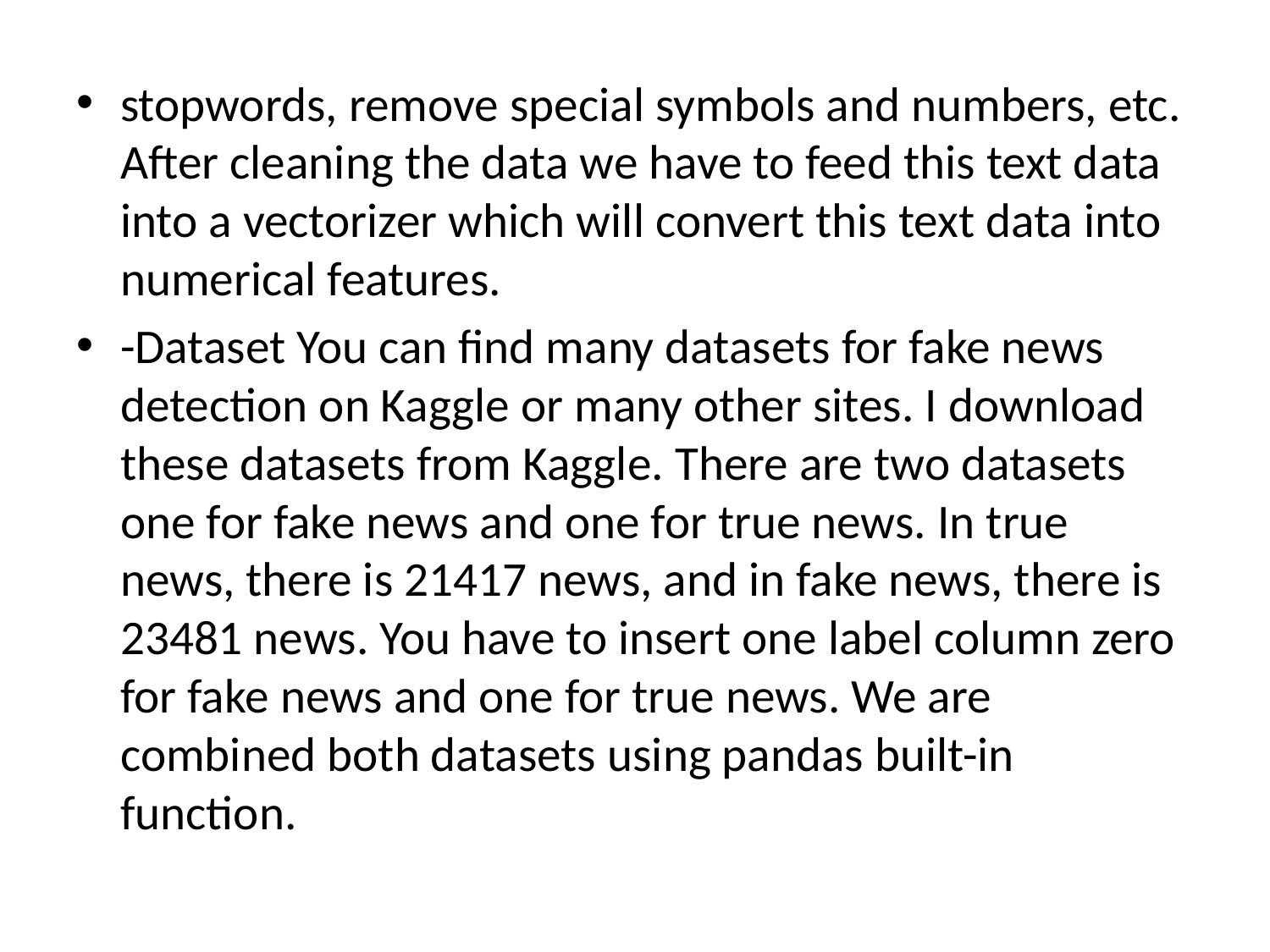

stopwords, remove special symbols and numbers, etc. After cleaning the data we have to feed this text data into a vectorizer which will convert this text data into numerical features.
-Dataset You can find many datasets for fake news detection on Kaggle or many other sites. I download these datasets from Kaggle. There are two datasets one for fake news and one for true news. In true news, there is 21417 news, and in fake news, there is 23481 news. You have to insert one label column zero for fake news and one for true news. We are combined both datasets using pandas built-in function.